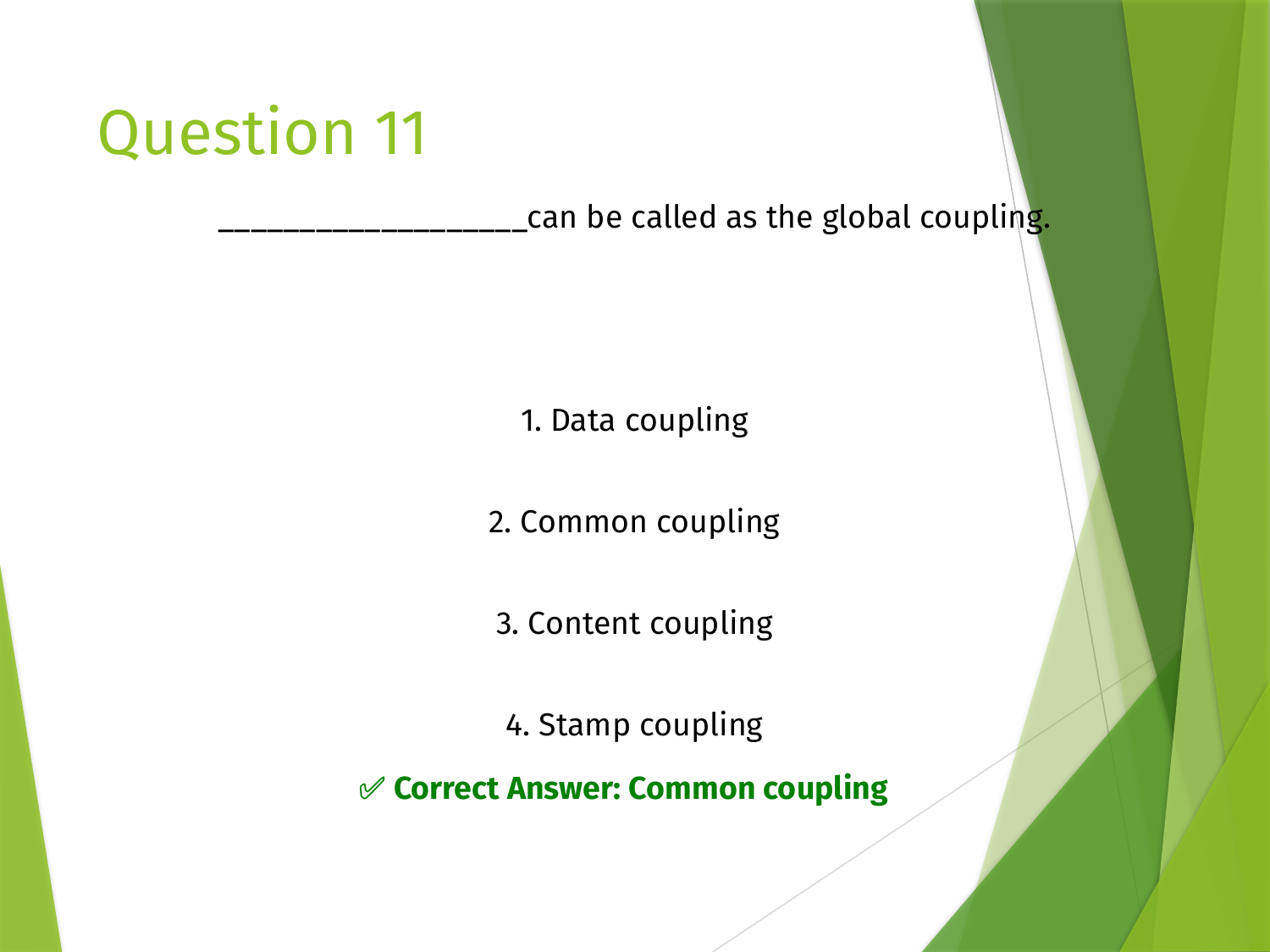

# Question 11
___________________can be called as the global coupling.

1. Data coupling

2. Common coupling

3. Content coupling

4. Stamp coupling

✅ Correct Answer: Common coupling